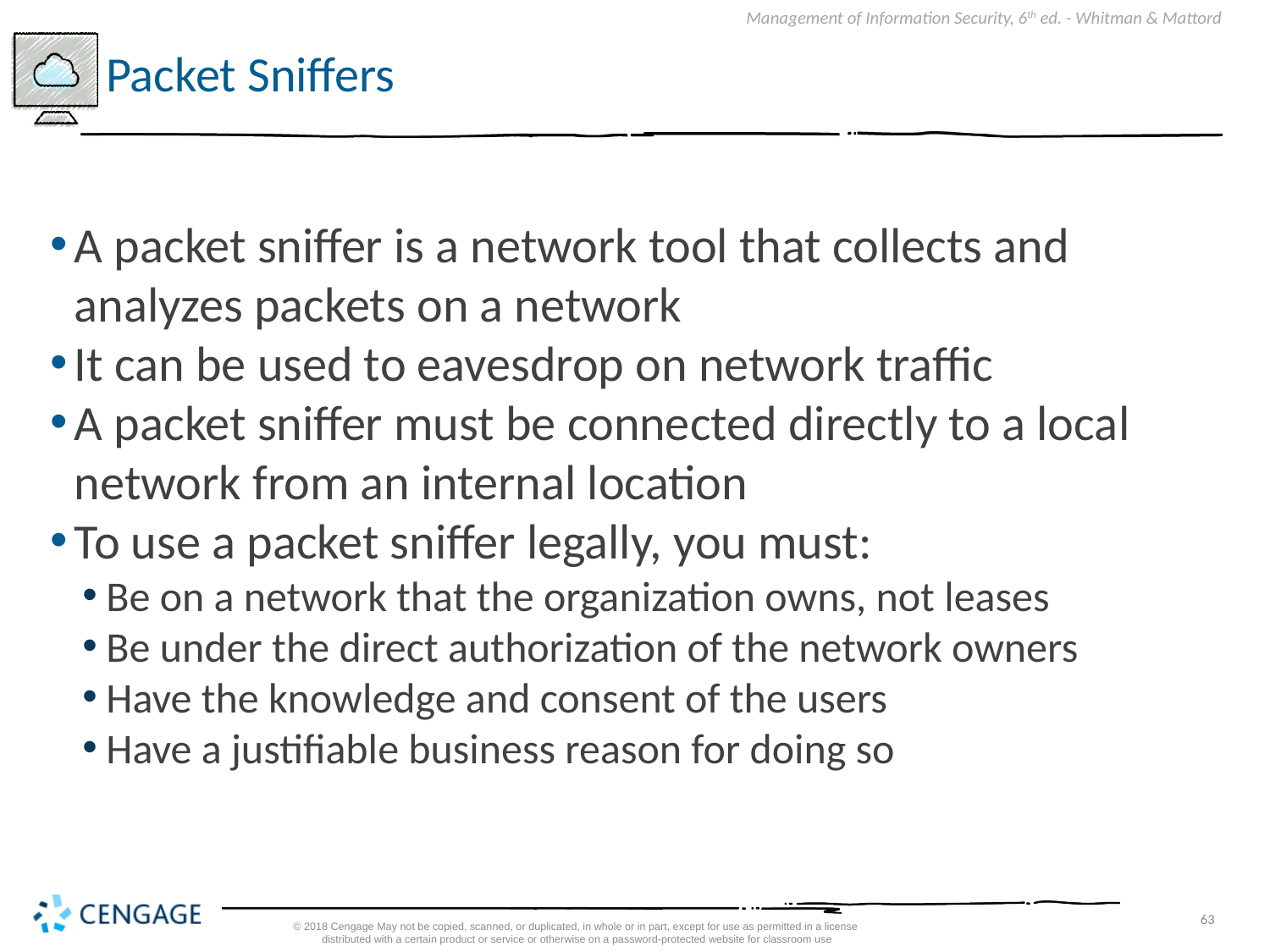

# Packet Sniffers
A packet sniffer is a network tool that collects and analyzes packets on a network
It can be used to eavesdrop on network traffic
A packet sniffer must be connected directly to a local network from an internal location
To use a packet sniffer legally, you must:
Be on a network that the organization owns, not leases
Be under the direct authorization of the network owners
Have the knowledge and consent of the users
Have a justifiable business reason for doing so